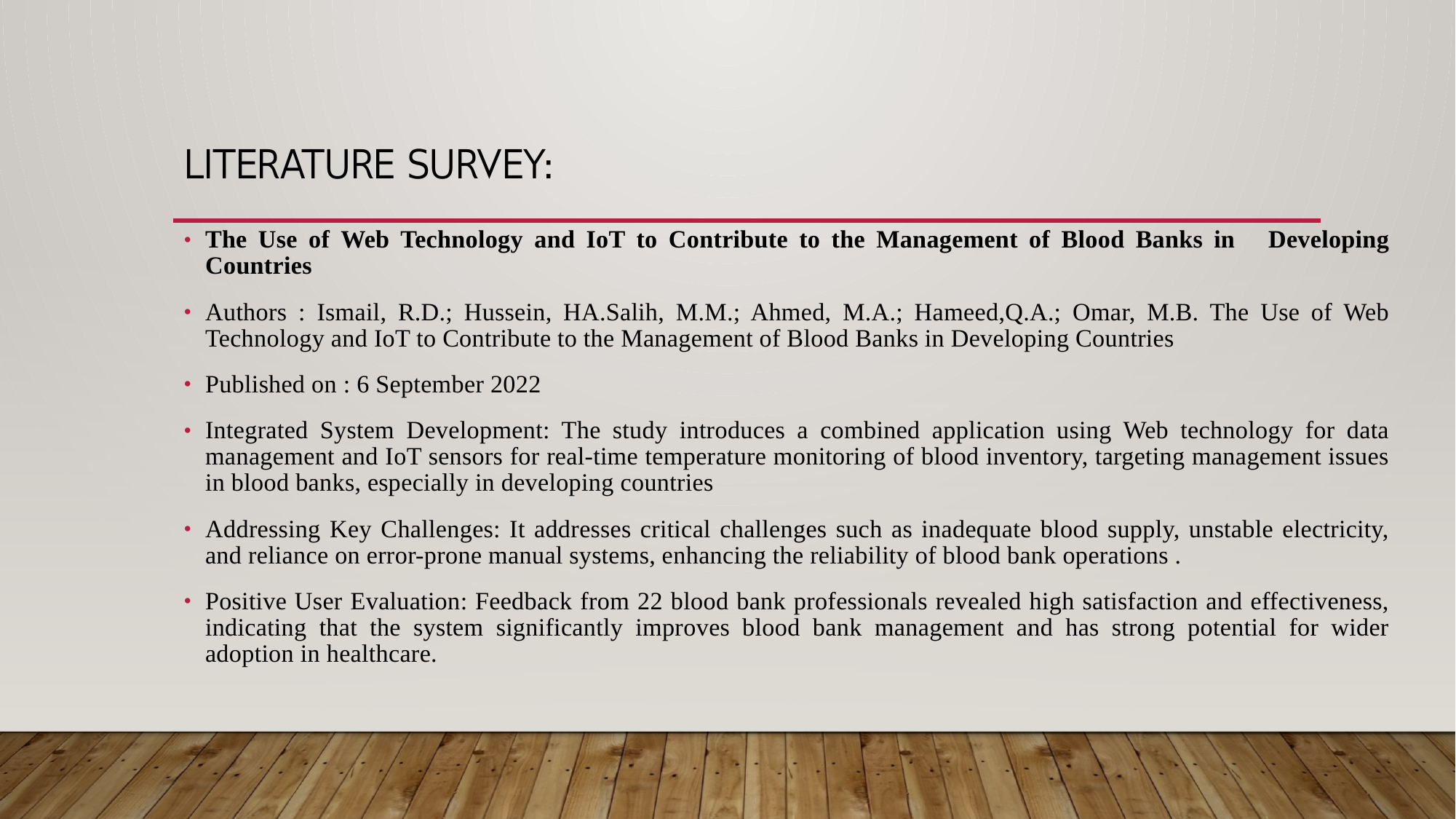

# LITERATURE SURVEY:
The Use of Web Technology and IoT to Contribute to the Management of Blood Banks in   Developing Countries
Authors : Ismail, R.D.; Hussein, HA.Salih, M.M.; Ahmed, M.A.; Hameed,Q.A.; Omar, M.B. The Use of Web Technology and IoT to Contribute to the Management of Blood Banks in Developing Countries
Published on : 6 September 2022
Integrated System Development: The study introduces a combined application using Web technology for data management and IoT sensors for real-time temperature monitoring of blood inventory, targeting management issues in blood banks, especially in developing countries
Addressing Key Challenges: It addresses critical challenges such as inadequate blood supply, unstable electricity, and reliance on error-prone manual systems, enhancing the reliability of blood bank operations .
Positive User Evaluation: Feedback from 22 blood bank professionals revealed high satisfaction and effectiveness, indicating that the system significantly improves blood bank management and has strong potential for wider adoption in healthcare.